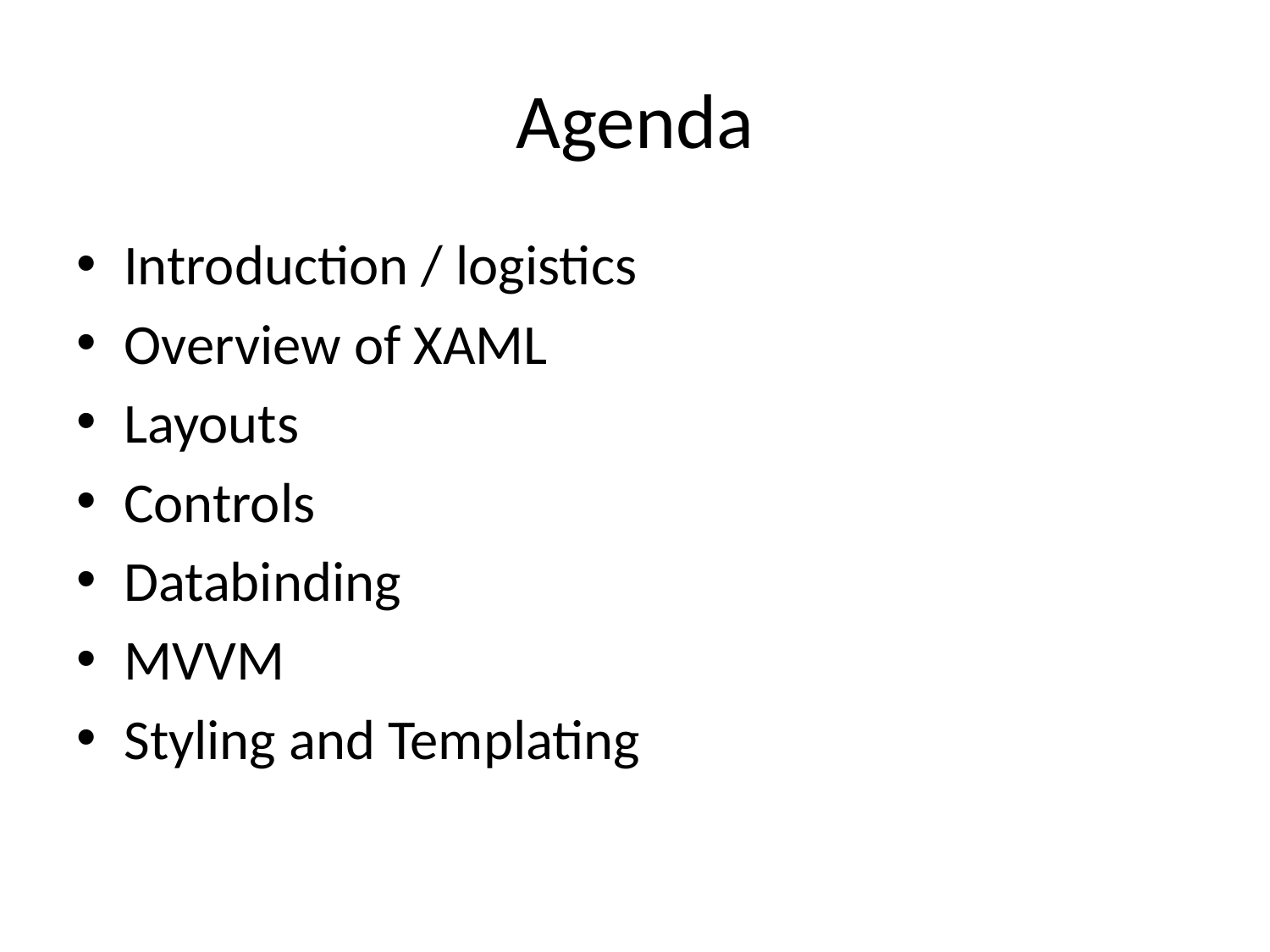

# Agenda
Introduction / logistics
Overview of XAML
Layouts
Controls
Databinding
MVVM
Styling and Templating